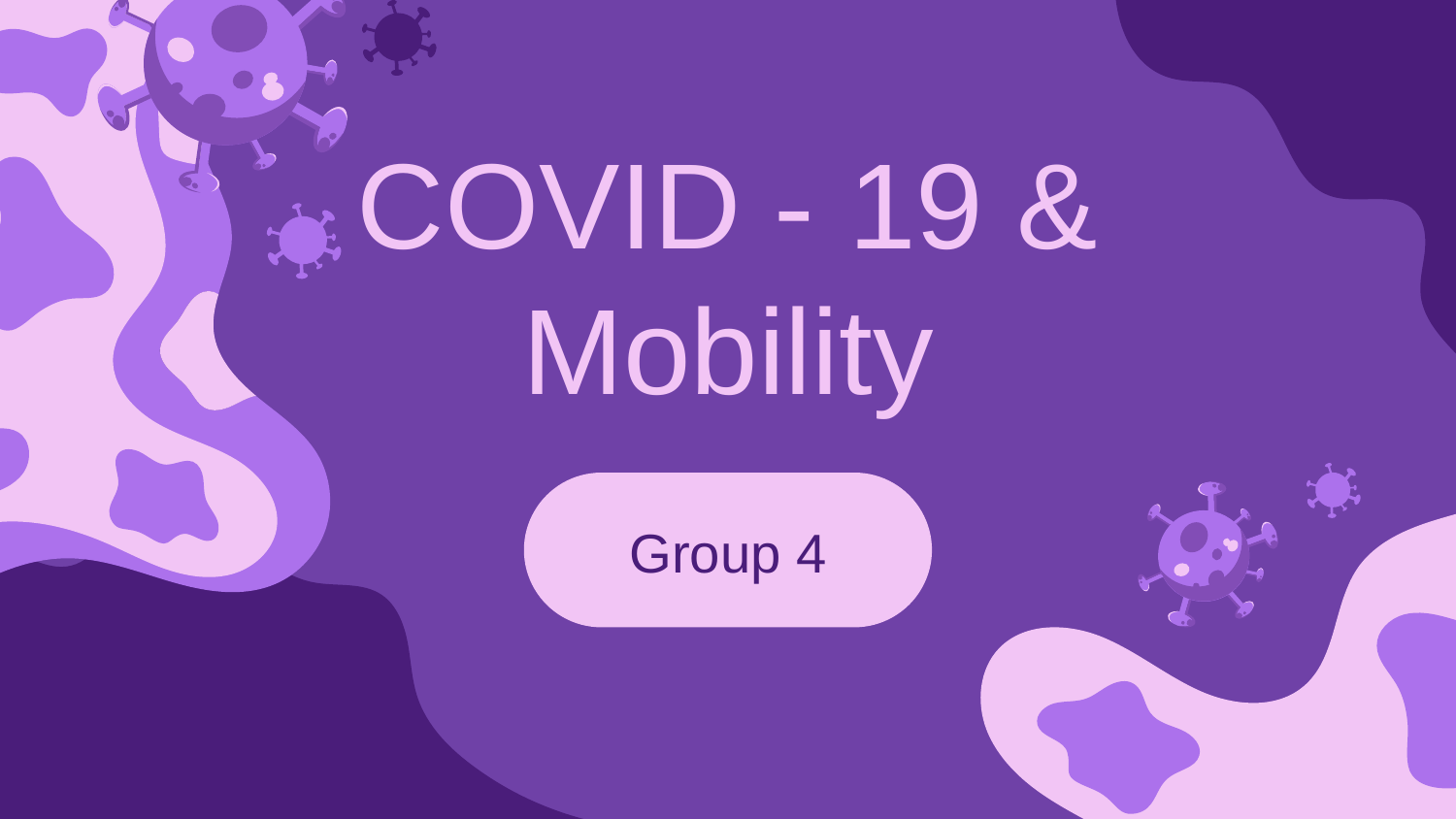

# COVID - 19 & Mobility

Group 4